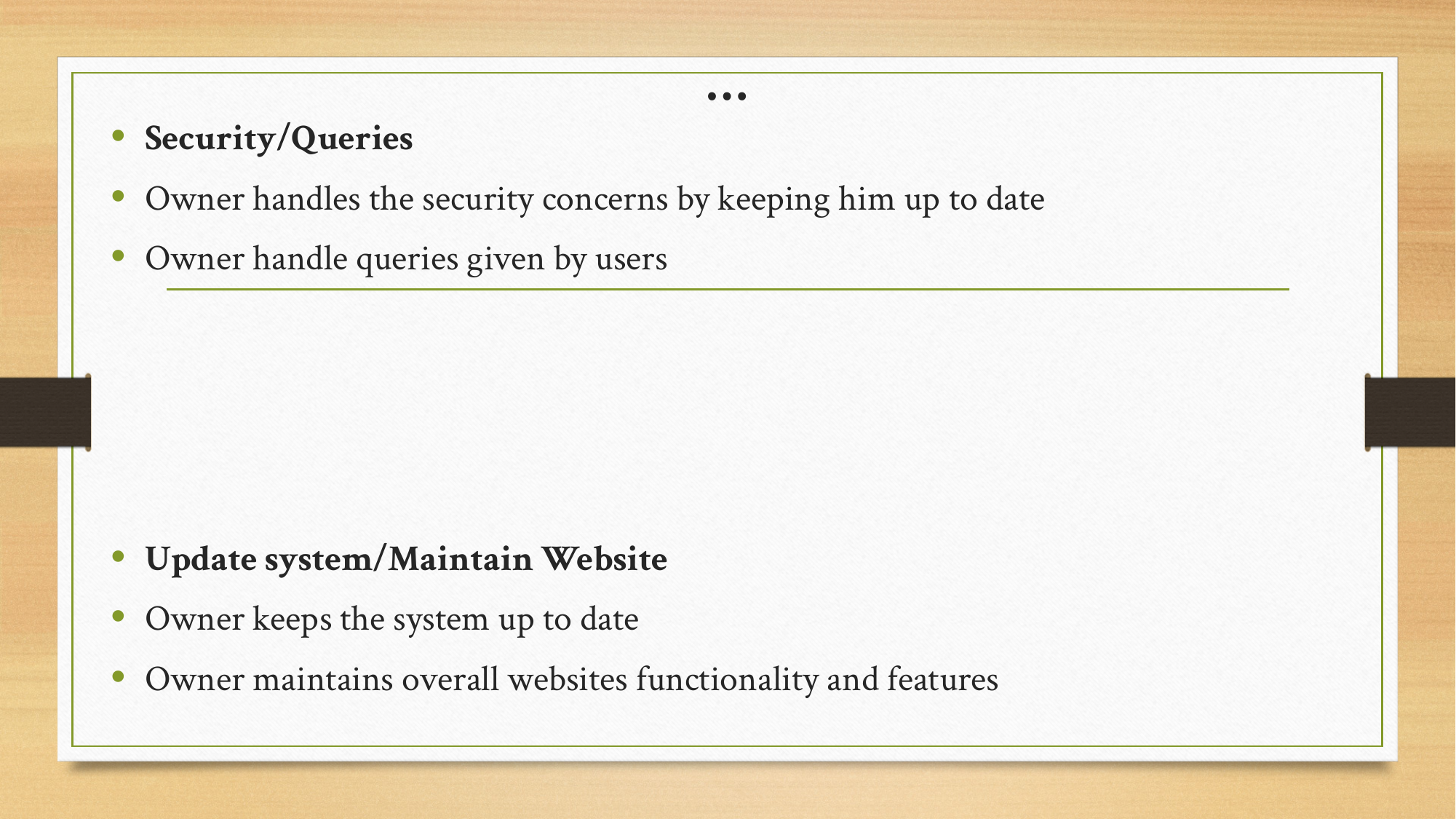

# …
Security/Queries
Owner handles the security concerns by keeping him up to date
Owner handle queries given by users

Update system/Maintain Website
Owner keeps the system up to date
Owner maintains overall websites functionality and features